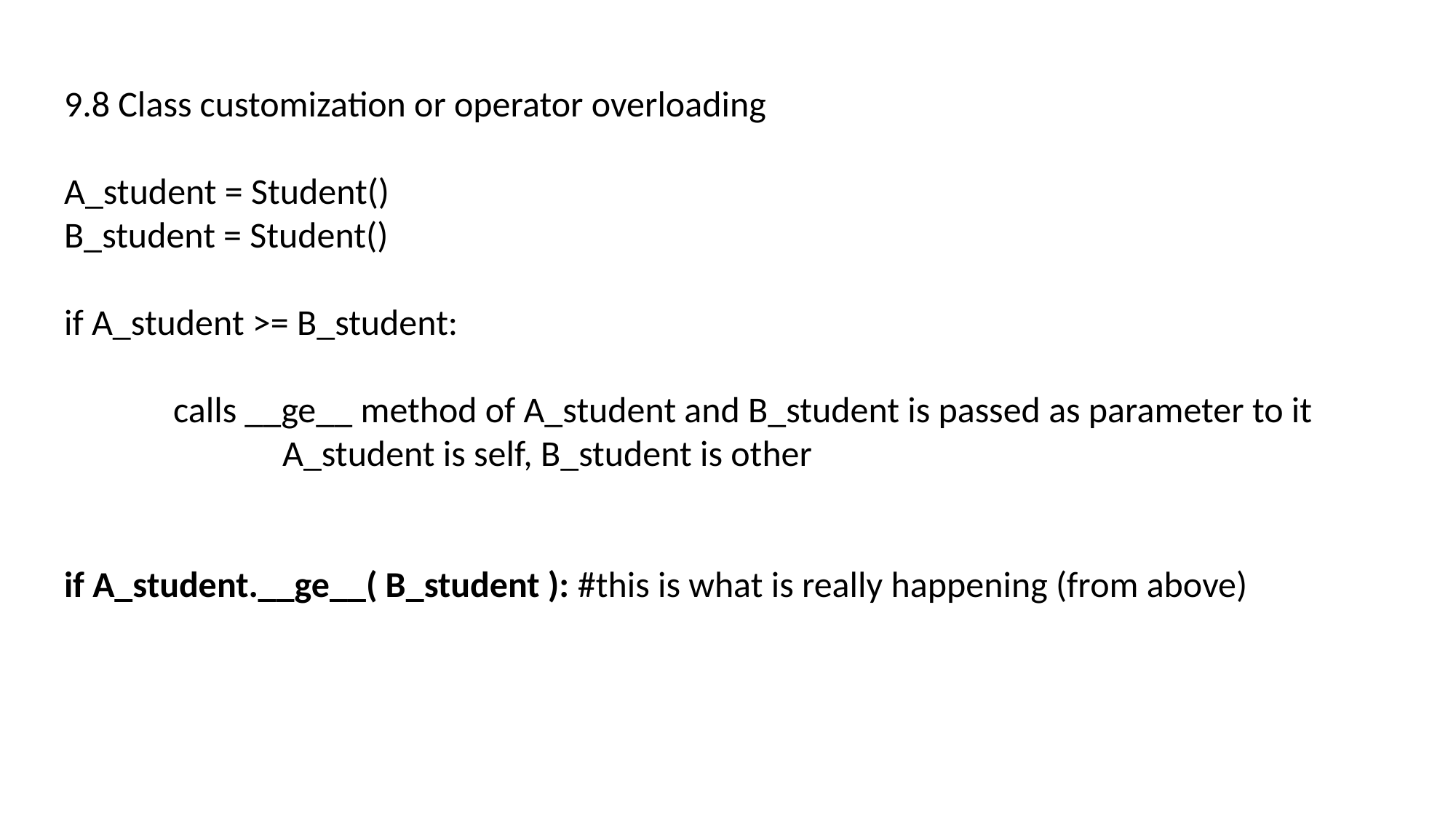

9.8 Class customization or operator overloading

A_student = Student()
B_student = Student()

if A_student >= B_student:

	calls __ge__ method of A_student and B_student is passed as parameter to it
		A_student is self, B_student is other

if A_student.__ge__( B_student ): #this is what is really happening (from above)